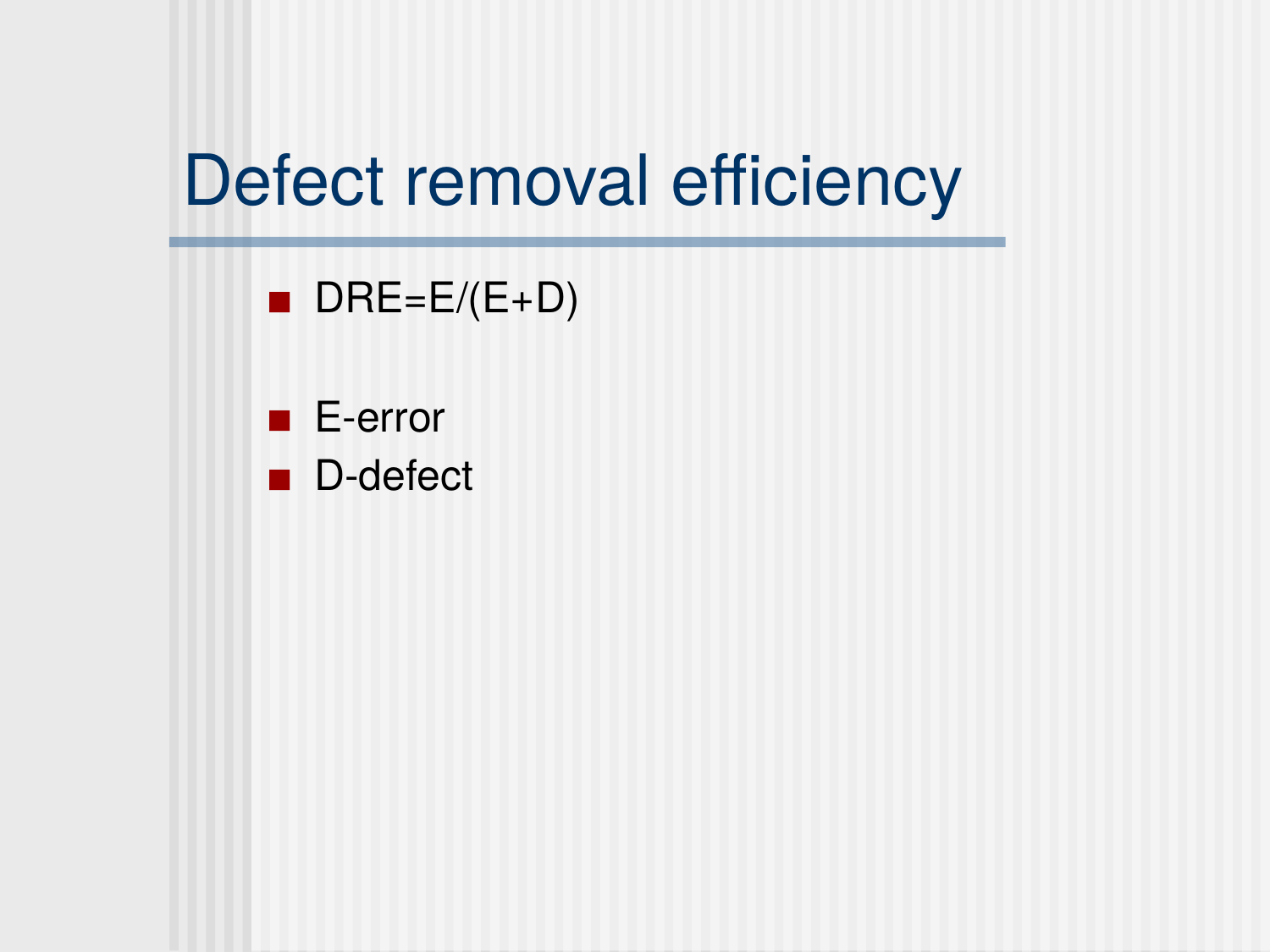

# Defect removal efficiency
DRE=E/(E+D)

E-error
D-defect